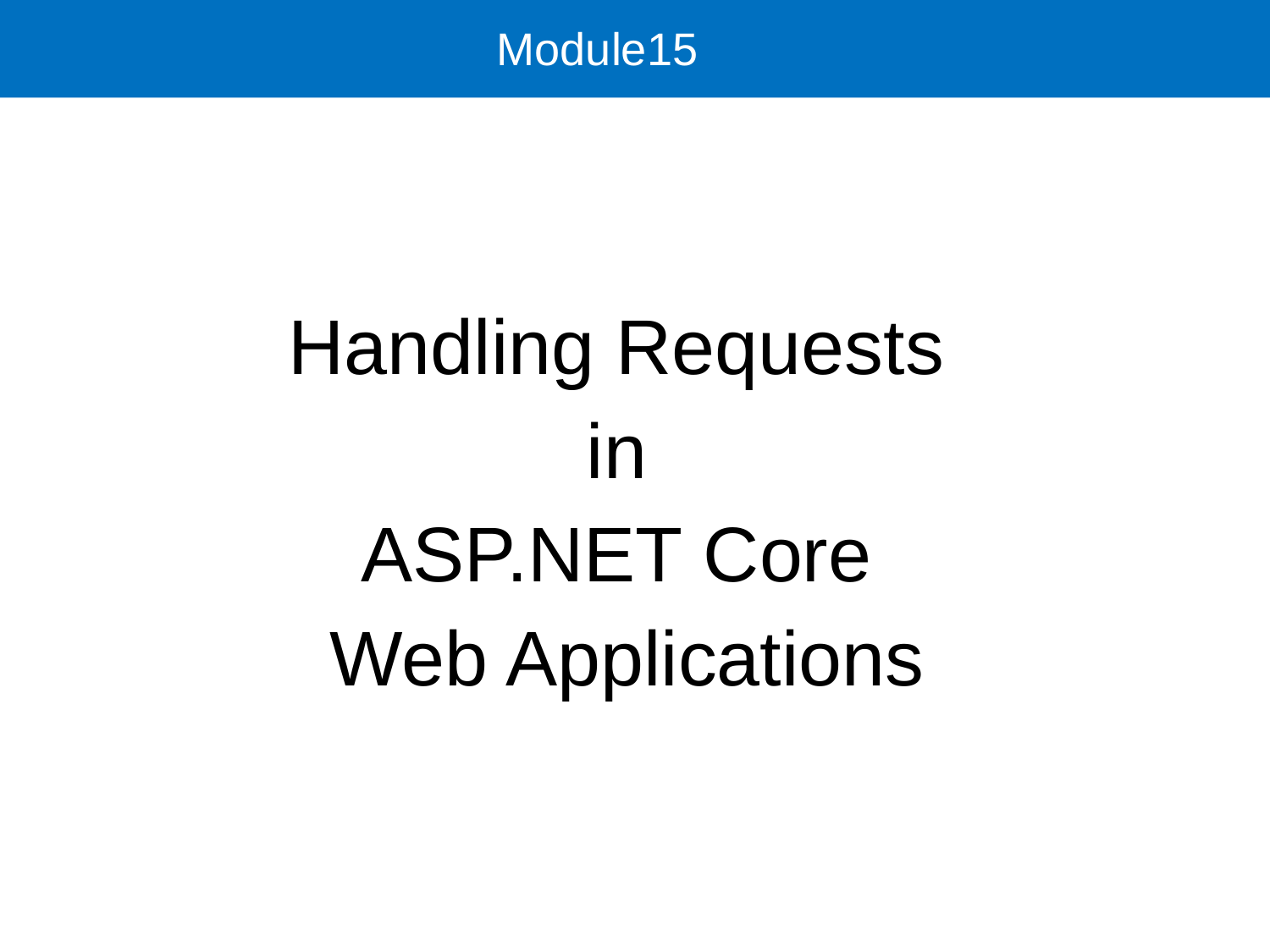

# Module15
Handling Requests
in
ASP.NET Core
Web Applications